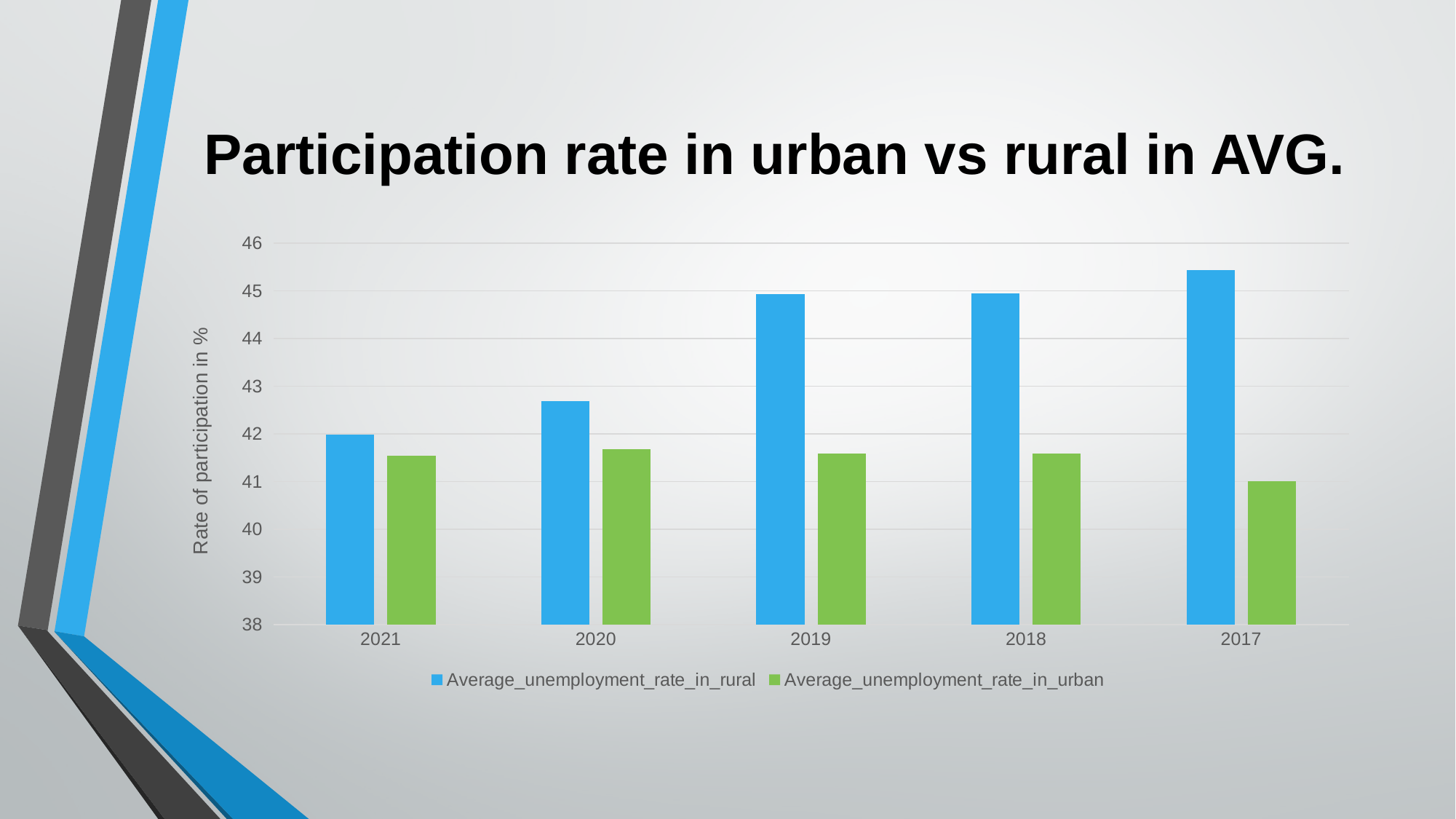

# Participation rate in urban vs rural in AVG.

### Chart

| Category | Average_unemployment_rate_in_rural | Average_unemployment_rate_in_urban |
|---|---|---|
| 2021 | 41.99 | 41.55 |
| 2020 | 42.69 | 41.68 |
| 2019 | 44.93 | 41.59 |
| 2018 | 44.95 | 41.59 |
| 2017 | 45.44 | 41.01 |